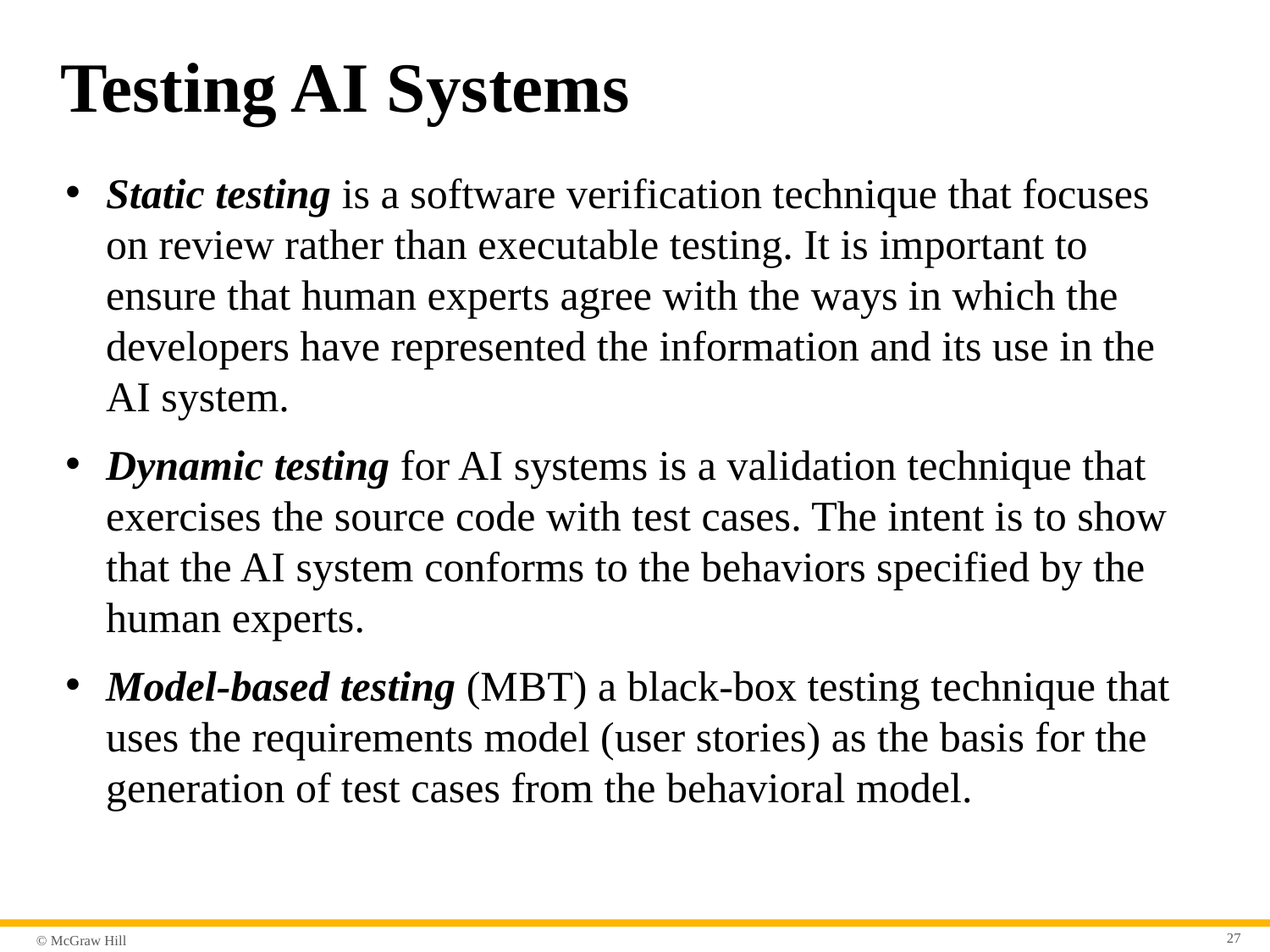

# Testing AI Systems
Static testing is a software verification technique that focuses on review rather than executable testing. It is important to ensure that human experts agree with the ways in which the developers have represented the information and its use in the AI system.
Dynamic testing for A I systems is a validation technique that exercises the source code with test cases. The intent is to show that the A I system conforms to the behaviors specified by the human experts.
Model-based testing (M B T) a black-box testing technique that uses the requirements model (user stories) as the basis for the generation of test cases from the behavioral model.
27